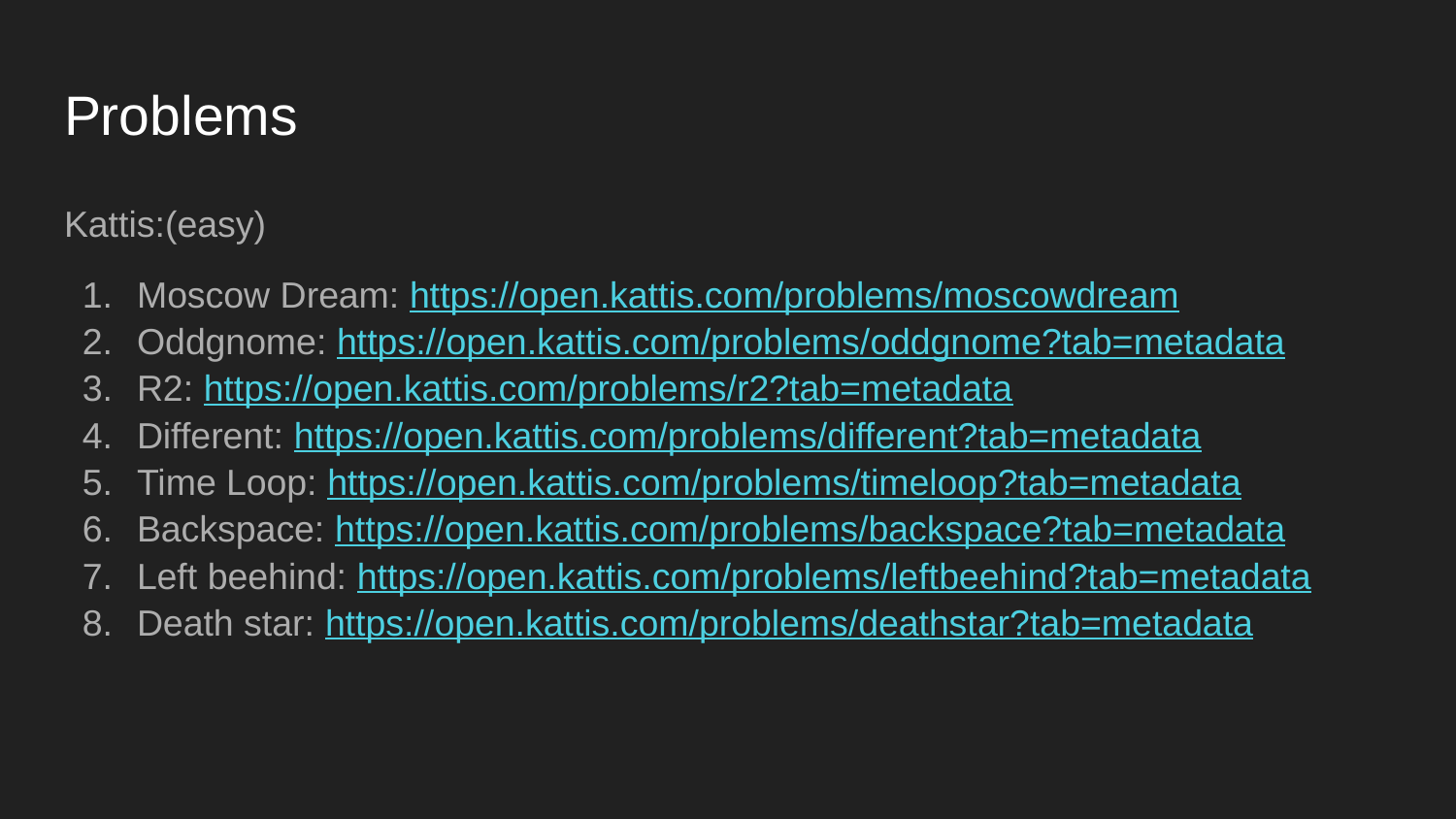

# Problems
Kattis:(easy)
Moscow Dream: https://open.kattis.com/problems/moscowdream
Oddgnome: https://open.kattis.com/problems/oddgnome?tab=metadata
R2: https://open.kattis.com/problems/r2?tab=metadata
Different: https://open.kattis.com/problems/different?tab=metadata
Time Loop: https://open.kattis.com/problems/timeloop?tab=metadata
Backspace: https://open.kattis.com/problems/backspace?tab=metadata
Left beehind: https://open.kattis.com/problems/leftbeehind?tab=metadata
Death star: https://open.kattis.com/problems/deathstar?tab=metadata